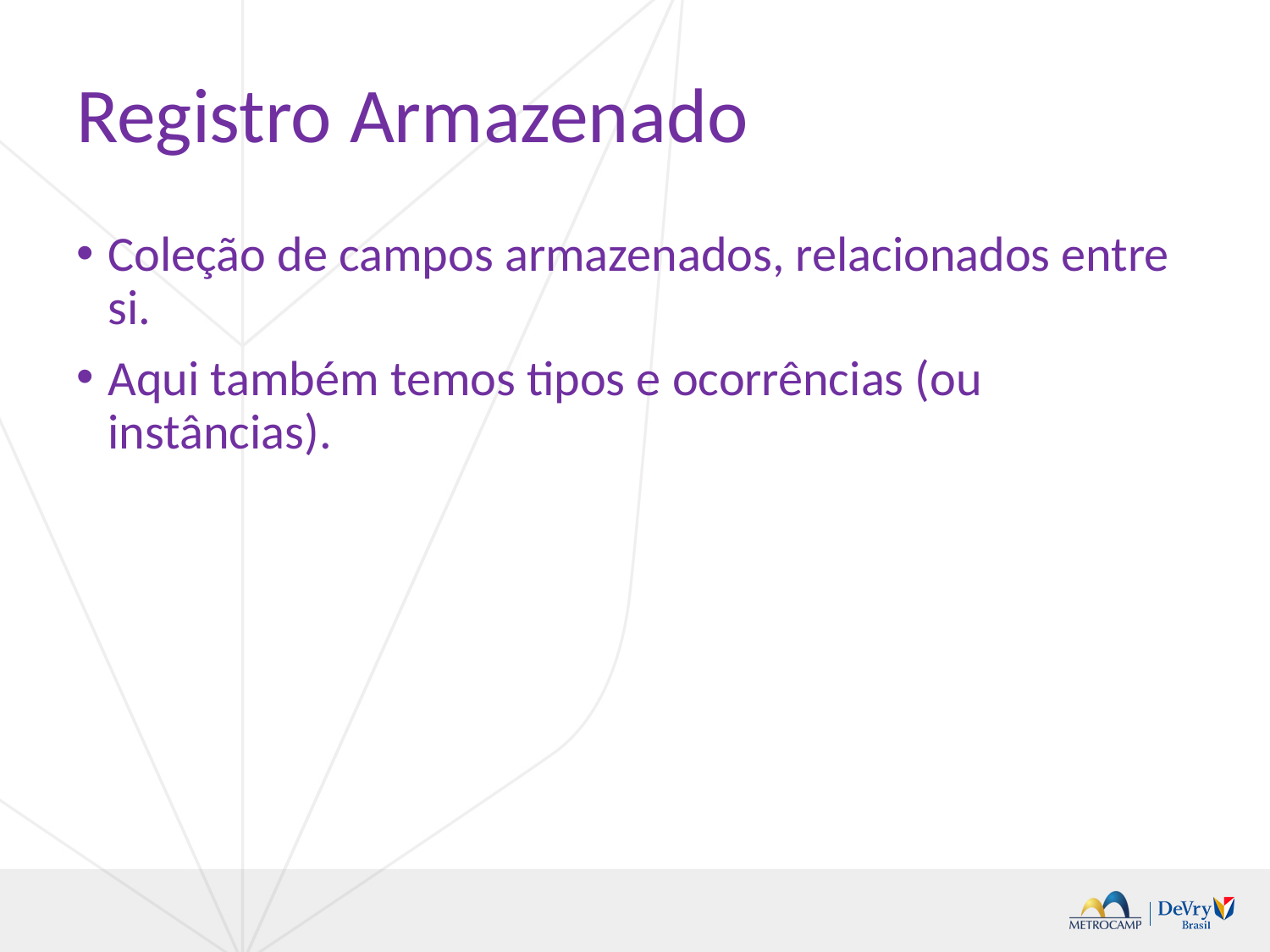

# Registro Armazenado
Coleção de campos armazenados, relacionados entre si.
Aqui também temos tipos e ocorrências (ou instâncias).